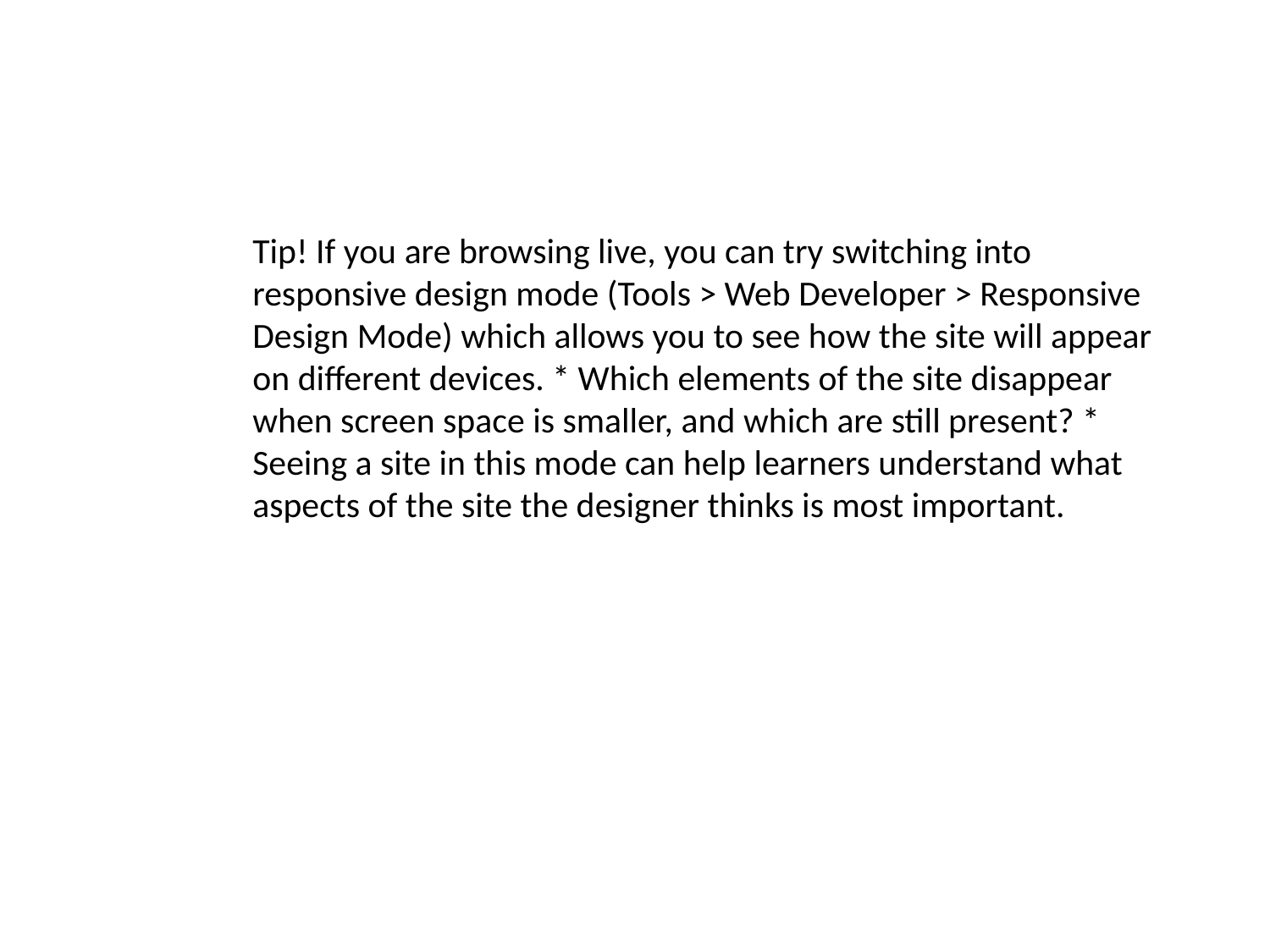

Tip! If you are browsing live, you can try switching into responsive design mode (Tools > Web Developer > Responsive Design Mode) which allows you to see how the site will appear on different devices. * Which elements of the site disappear when screen space is smaller, and which are still present? * Seeing a site in this mode can help learners understand what aspects of the site the designer thinks is most important.